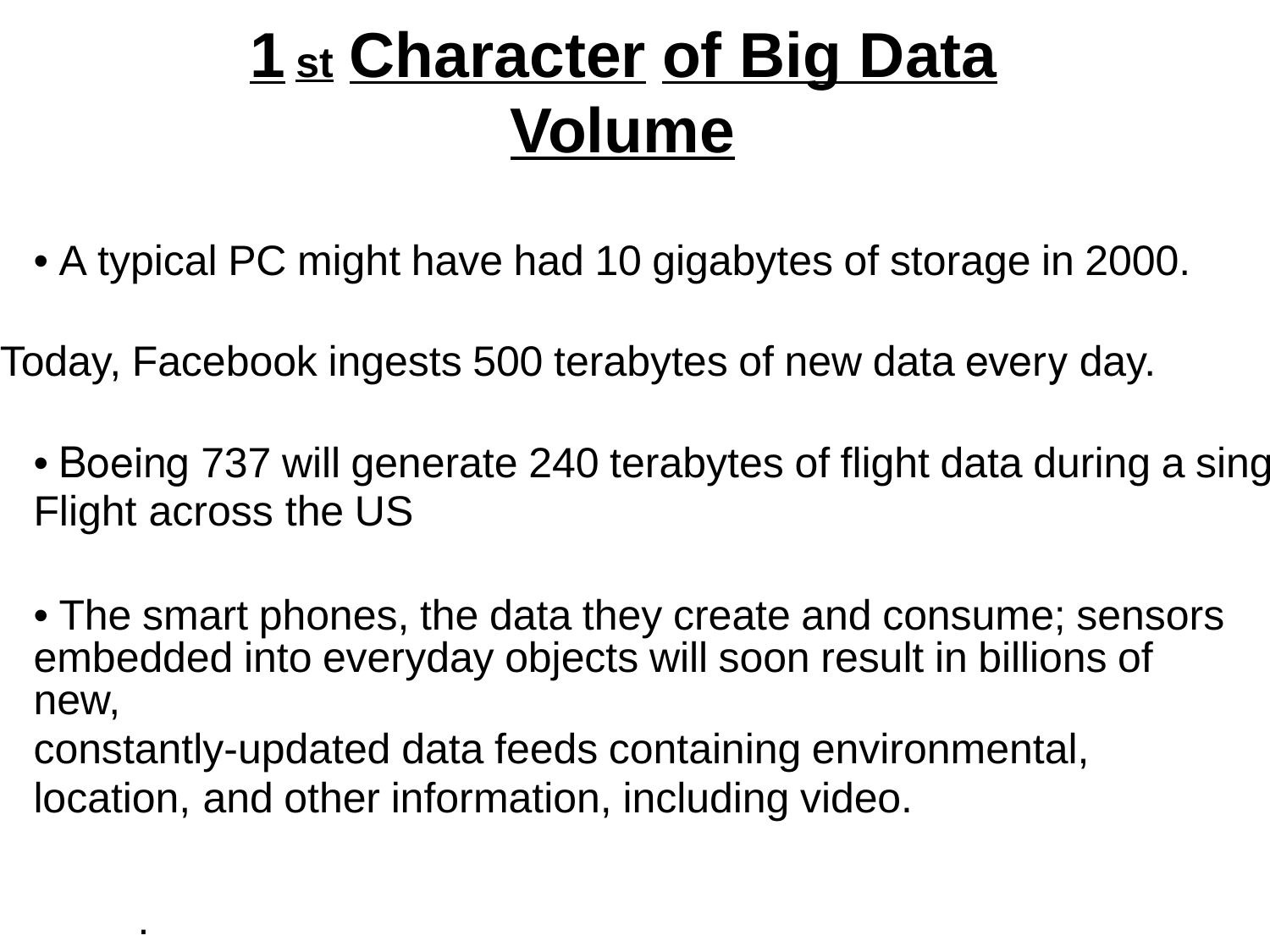

1 st Character of Big Data
Volume
• A typical PC might have had 10 gigabytes of storage in 2000.
• Today, Facebook ingests 500 terabytes of new data every day.
• Boeing 737 will generate 240 terabytes of flight data during a single
Flight across the US
• The smart phones, the data they create and consume; sensors
embedded into everyday objects will soon result in billions of new,
constantly-updated data feeds containing environmental, location, and other information, including video.
.